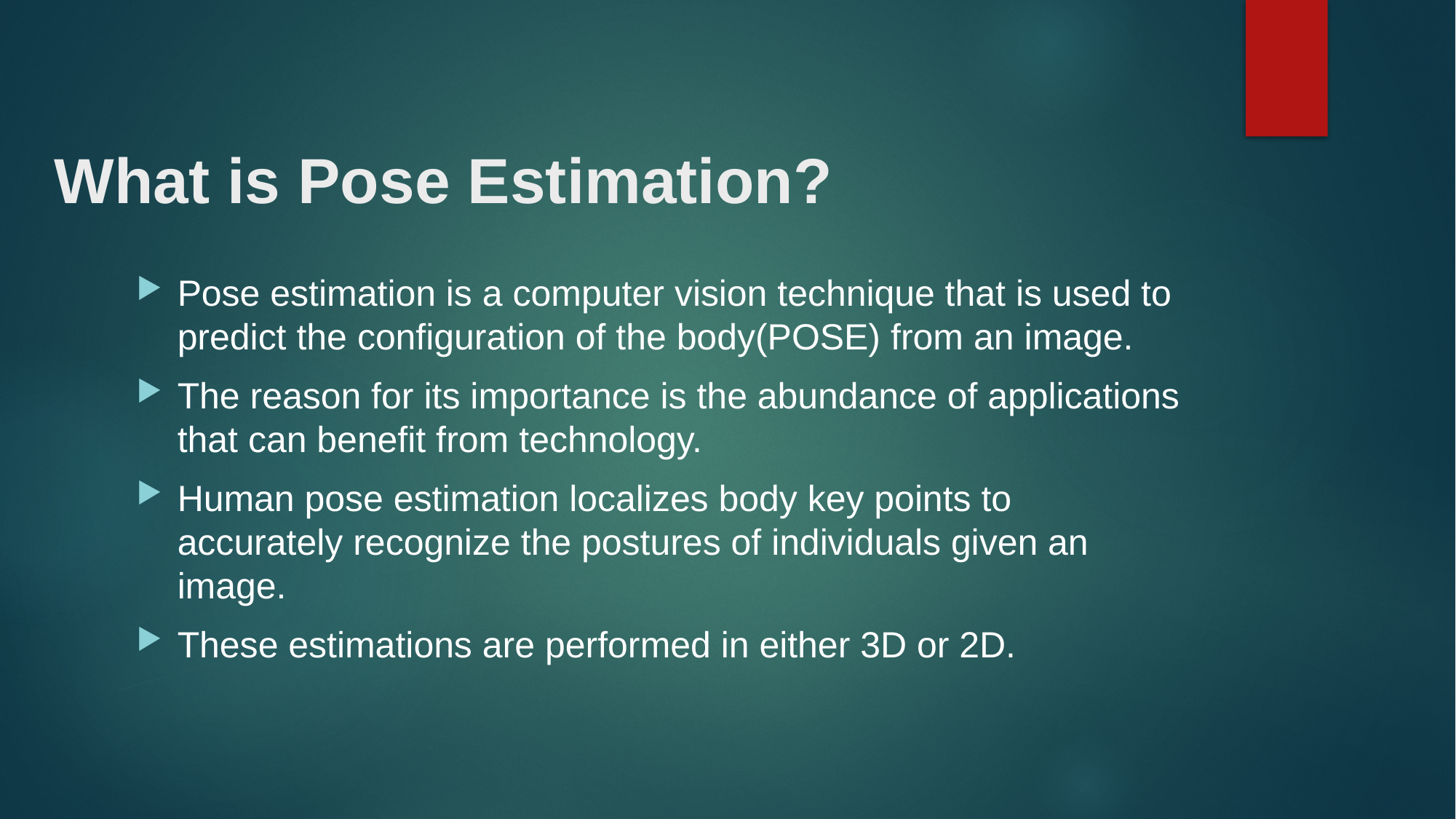

# What is Pose Estimation?
Pose estimation is a computer vision technique that is used to predict the configuration of the body(POSE) from an image.
The reason for its importance is the abundance of applications that can benefit from technology.
Human pose estimation localizes body key points to accurately recognize the postures of individuals given an image.
These estimations are performed in either 3D or 2D.